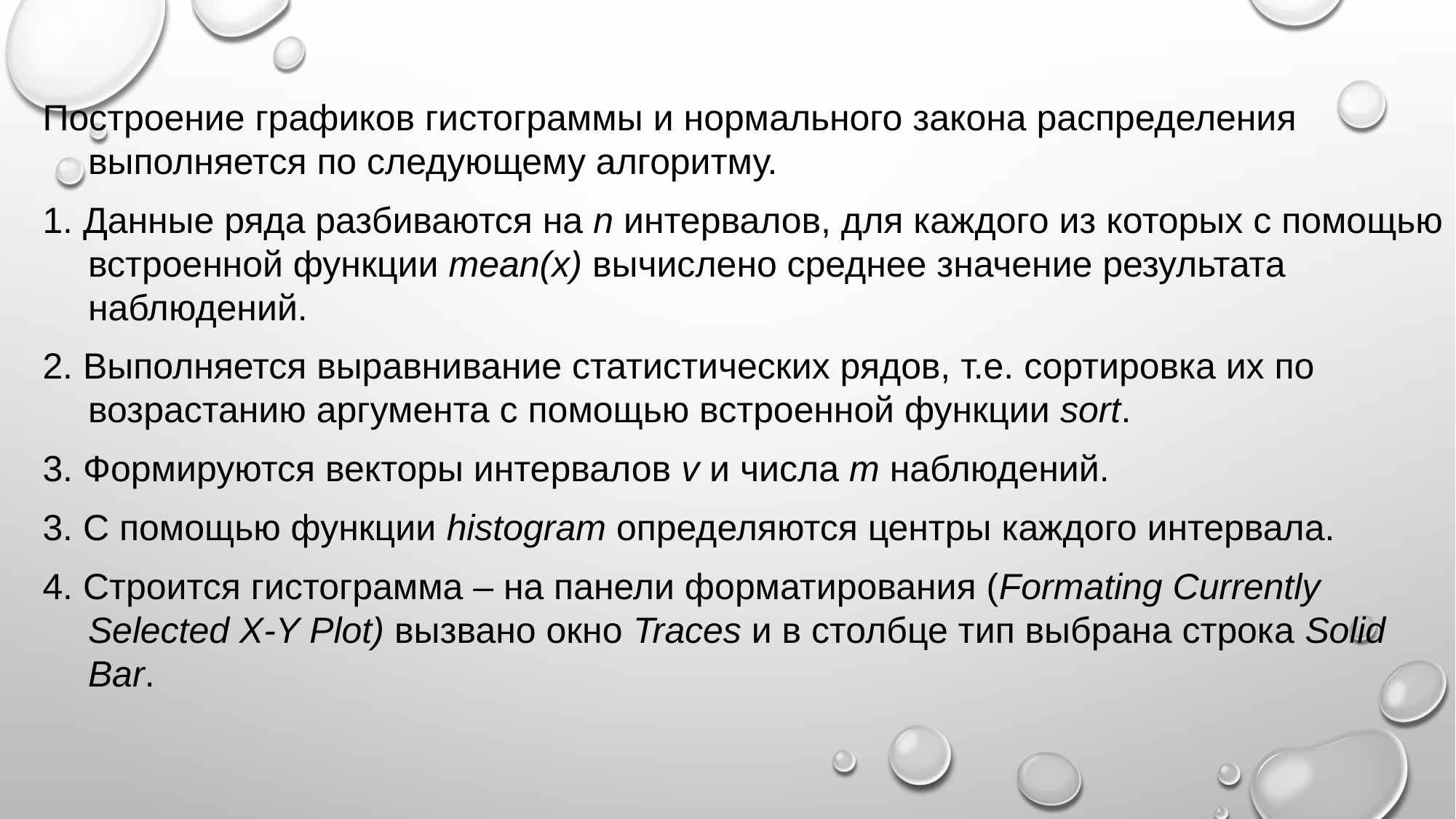

Построение графиков гистограммы и нормального закона распределения выполняется по следующему алгоритму.
1. Данные ряда разбиваются на n интервалов, для каждого из которых с помощью встроенной функции mean(x) вычислено среднее значение результата наблюдений.
2. Выполняется выравнивание статистических рядов, т.е. сортировка их по возрастанию аргумента с помощью встроенной функции sort.
3. Формируются векторы интервалов v и числа m наблюдений.
3. С помощью функции histogram определяются центры каждого интервала.
4. Строится гистограмма – на панели форматирования (Formating Currently Selected X-Y Plot) вызвано окно Traces и в столбце тип выбрана строка Solid Bar.